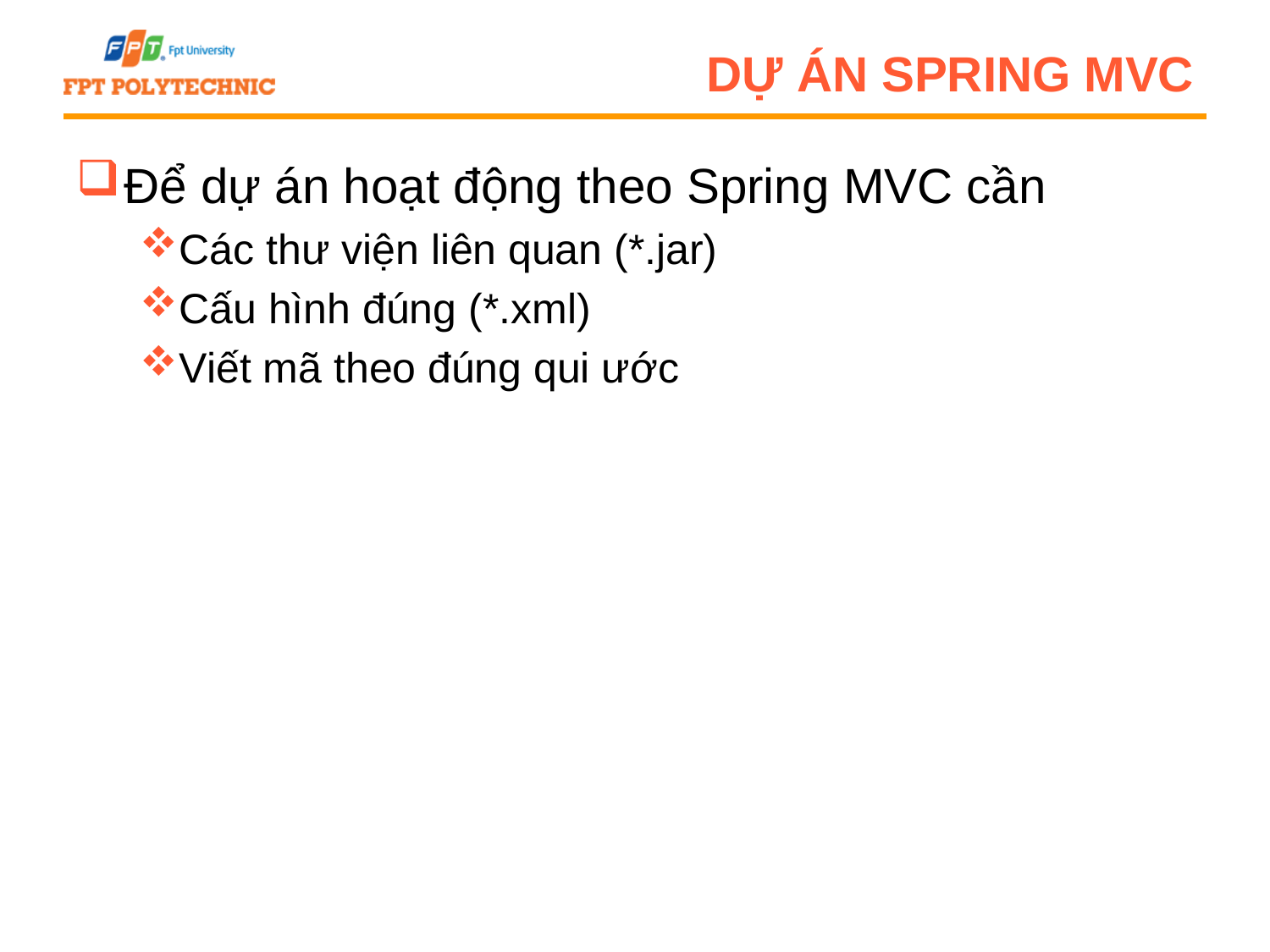

# Dự án Spring MVC
Để dự án hoạt động theo Spring MVC cần
Các thư viện liên quan (*.jar)
Cấu hình đúng (*.xml)
Viết mã theo đúng qui ước